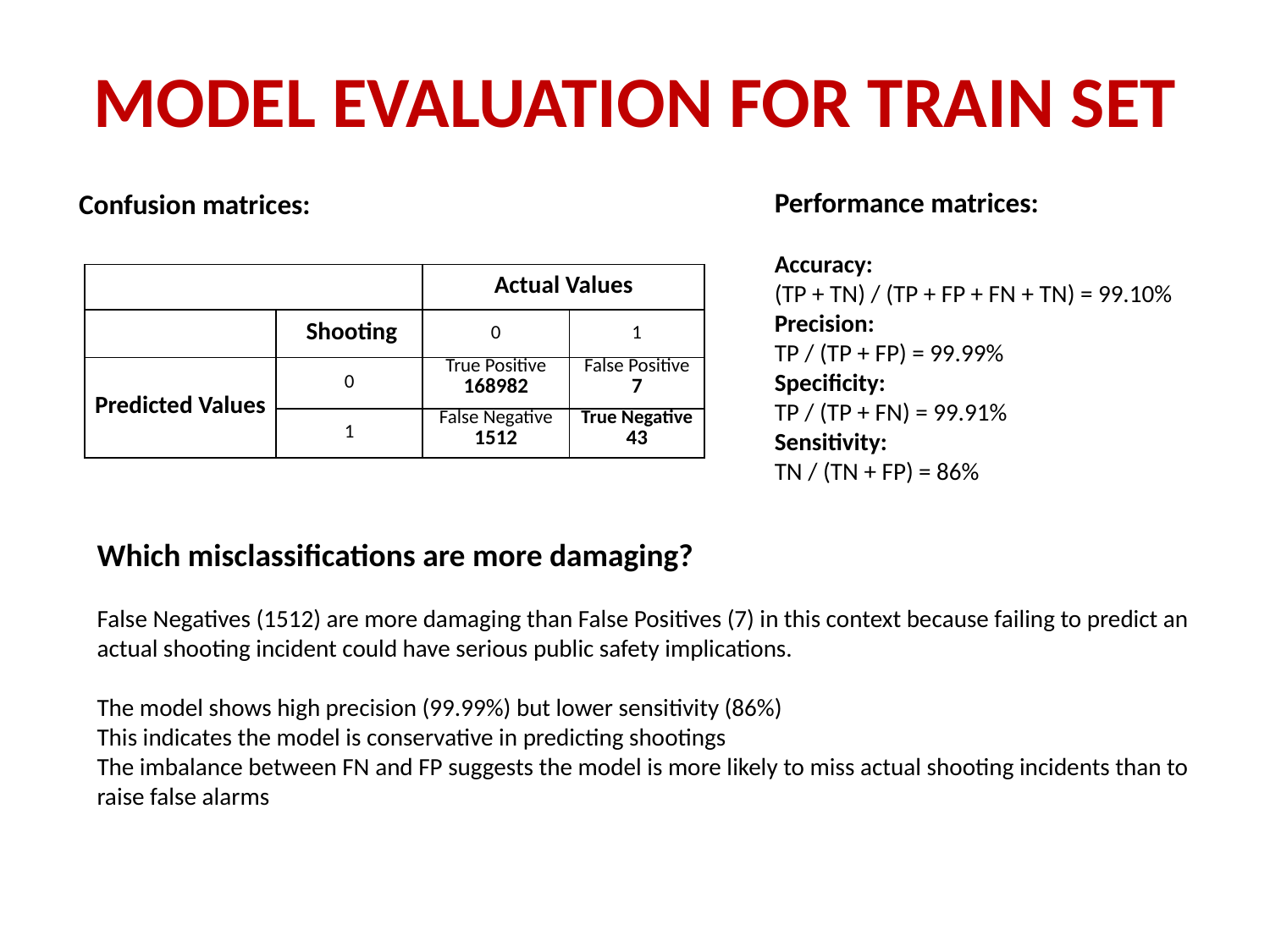

# MODEL EVALUATION FOR TRAIN SET
Performance matrices:

Accuracy:
(TP + TN) / (TP + FP + FN + TN) = 99.10%
Precision:
TP / (TP + FP) = 99.99%
Specificity:
TP / (TP + FN) = 99.91%
Sensitivity:
TN / (TN + FP) = 86%
Confusion matrices:

|  |  | Actual Values |  |
| --- | --- | --- | --- |
|  | Shooting | 0 | 1 |
| Predicted Values | 0 | True Positive 168982 | False Positive 7 |
|  | 1 | False Negative 1512 | True Negative 43 |
Which misclassifications are more damaging?

False Negatives (1512) are more damaging than False Positives (7) in this context because failing to predict an actual shooting incident could have serious public safety implications.

The model shows high precision (99.99%) but lower sensitivity (86%)
This indicates the model is conservative in predicting shootings
The imbalance between FN and FP suggests the model is more likely to miss actual shooting incidents than to raise false alarms